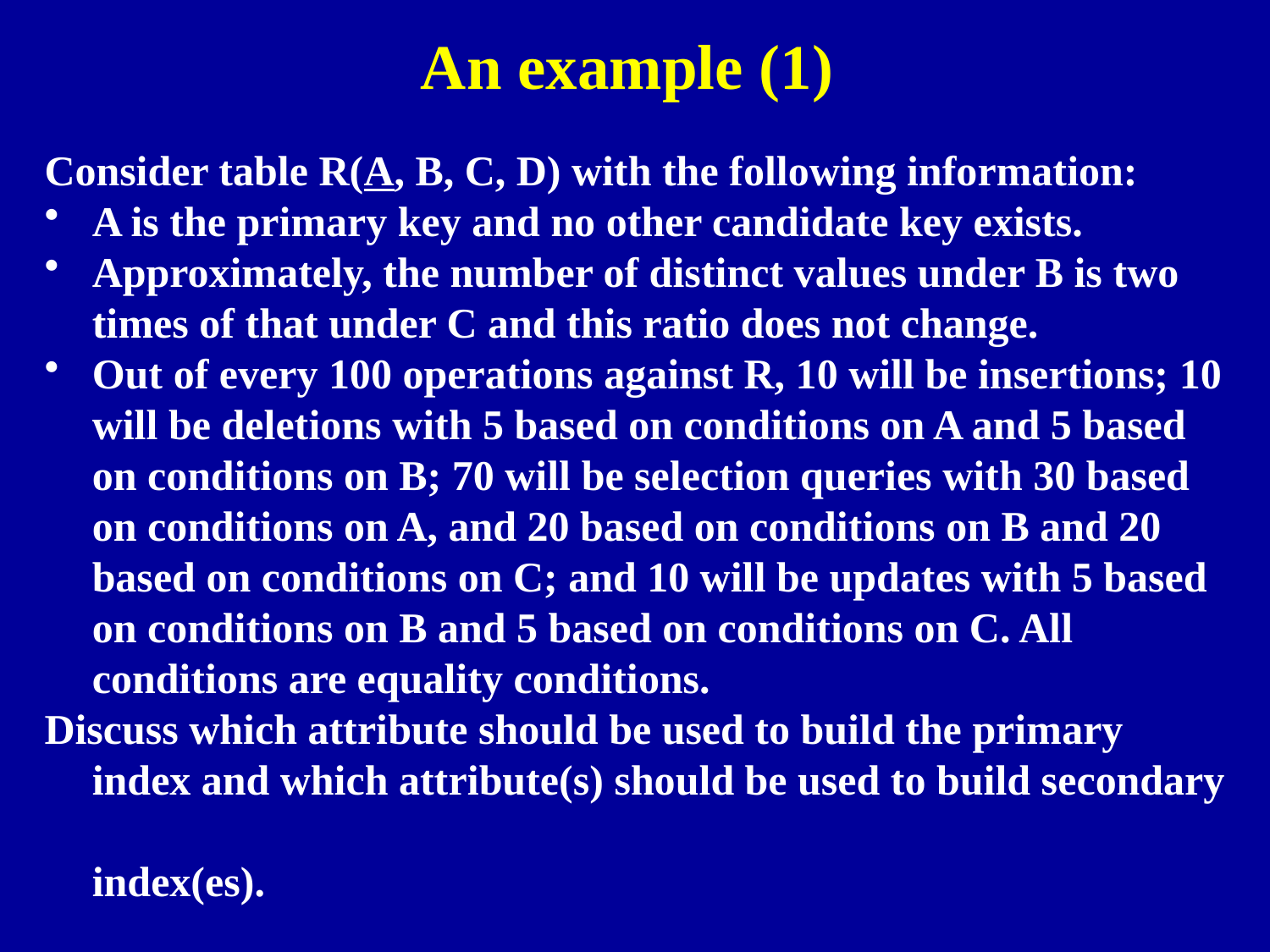

# An example (1)
Consider table R(A, B, C, D) with the following information:
A is the primary key and no other candidate key exists.
Approximately, the number of distinct values under B is two times of that under C and this ratio does not change.
Out of every 100 operations against R, 10 will be insertions; 10 will be deletions with 5 based on conditions on A and 5 based on conditions on B; 70 will be selection queries with 30 based on conditions on A, and 20 based on conditions on B and 20 based on conditions on C; and 10 will be updates with 5 based on conditions on B and 5 based on conditions on C. All conditions are equality conditions.
Discuss which attribute should be used to build the primary index and which attribute(s) should be used to build secondary
index(es).